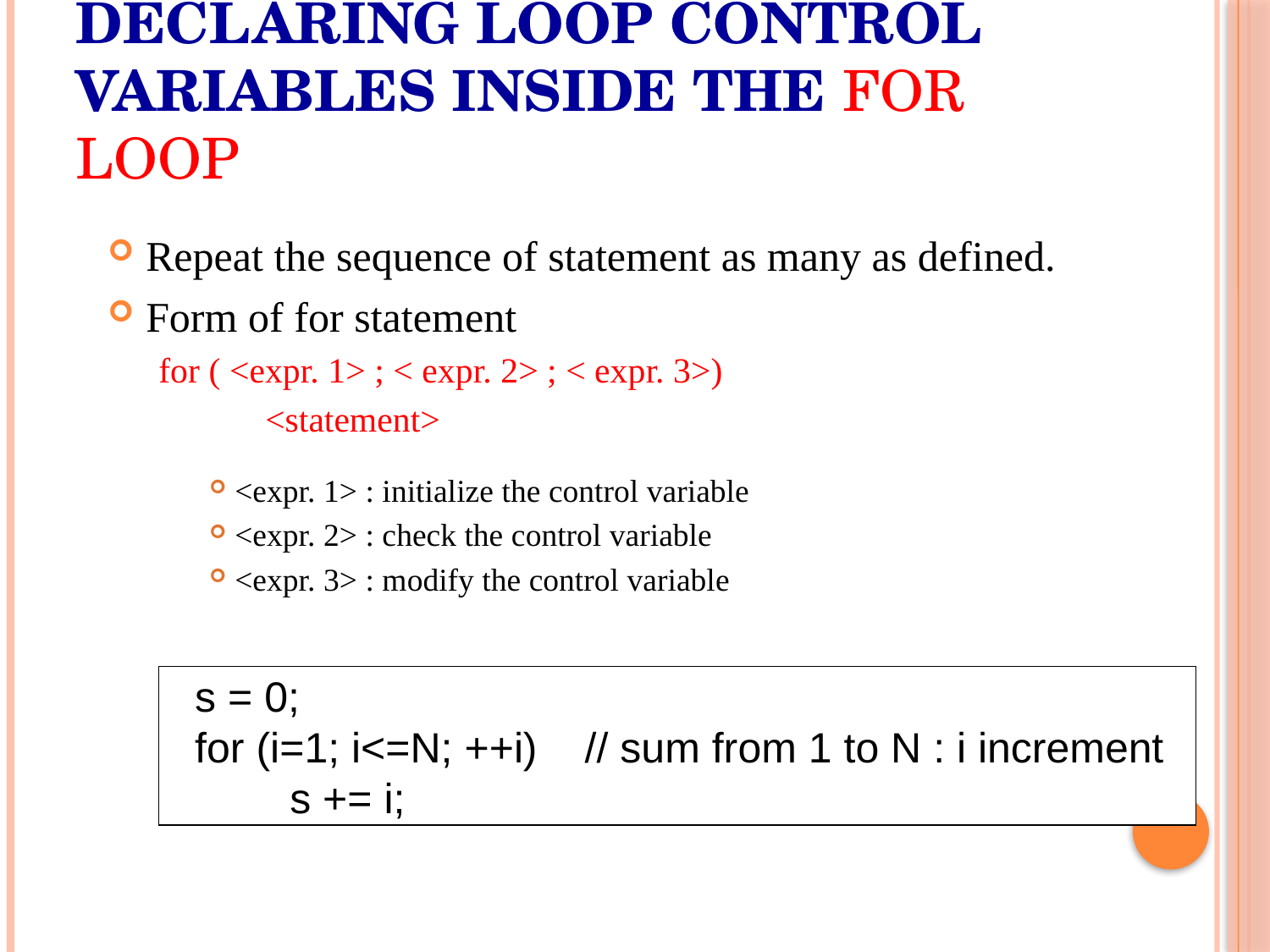

# Declaring Loop Control Variables Inside the for loop
Repeat the sequence of statement as many as defined.
Form of for statement
for ( <expr. 1> ; < expr. 2> ; < expr. 3>)
            <statement>

<expr. 1> : initialize the control variable
<expr. 2> : check the control variable
<expr. 3> : modify the control variable
  s = 0;
  for (i=1; i<=N; ++i)    // sum from 1 to N : i increment
          s += i;